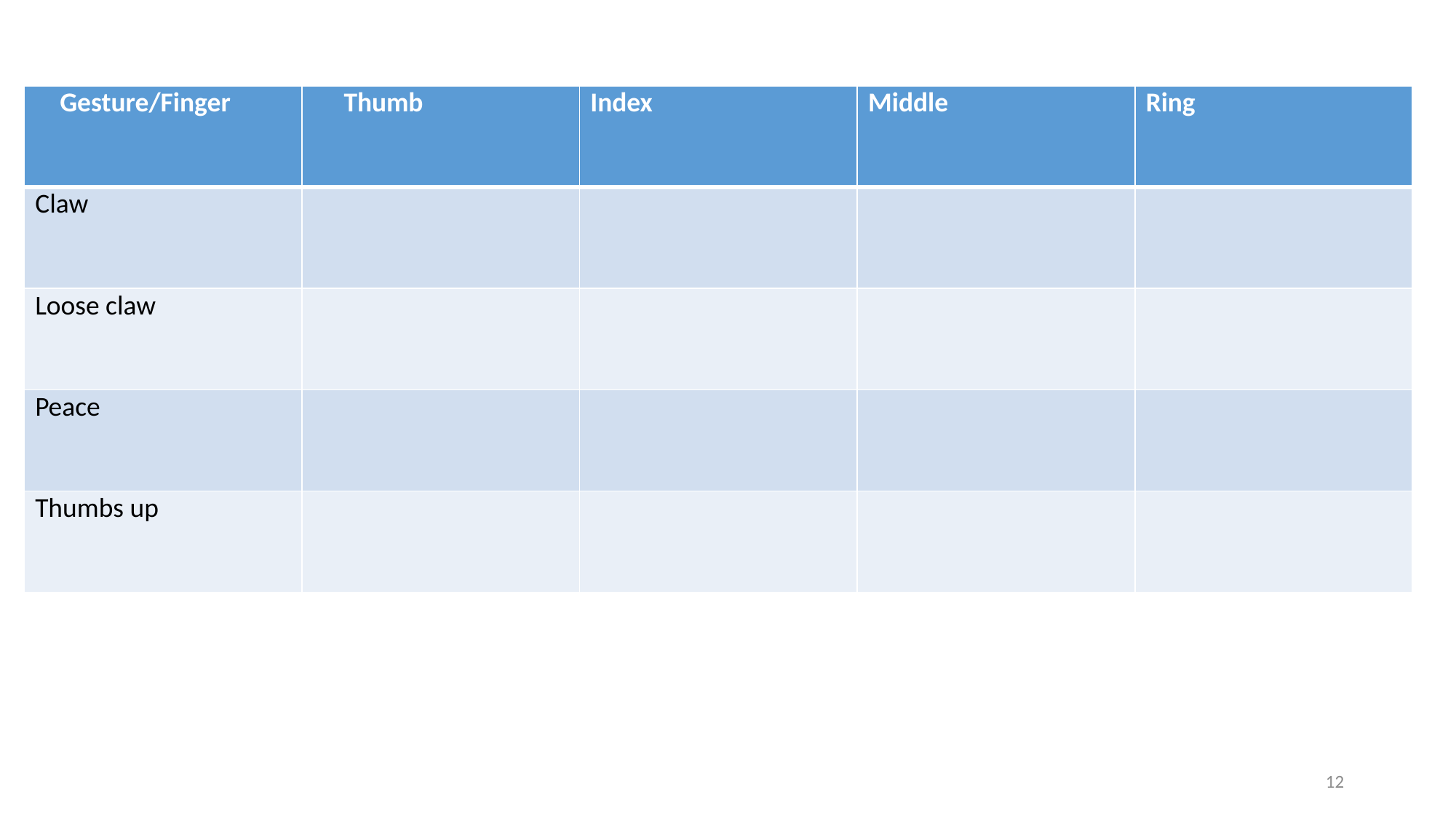

| Gesture/Finger | Thumb | Index | Middle | Ring |
| --- | --- | --- | --- | --- |
| Claw |  |  |  |  |
| Loose claw |  |  |  |  |
| Peace |  |  |  |  |
| Thumbs up |  |  |  |  |
12